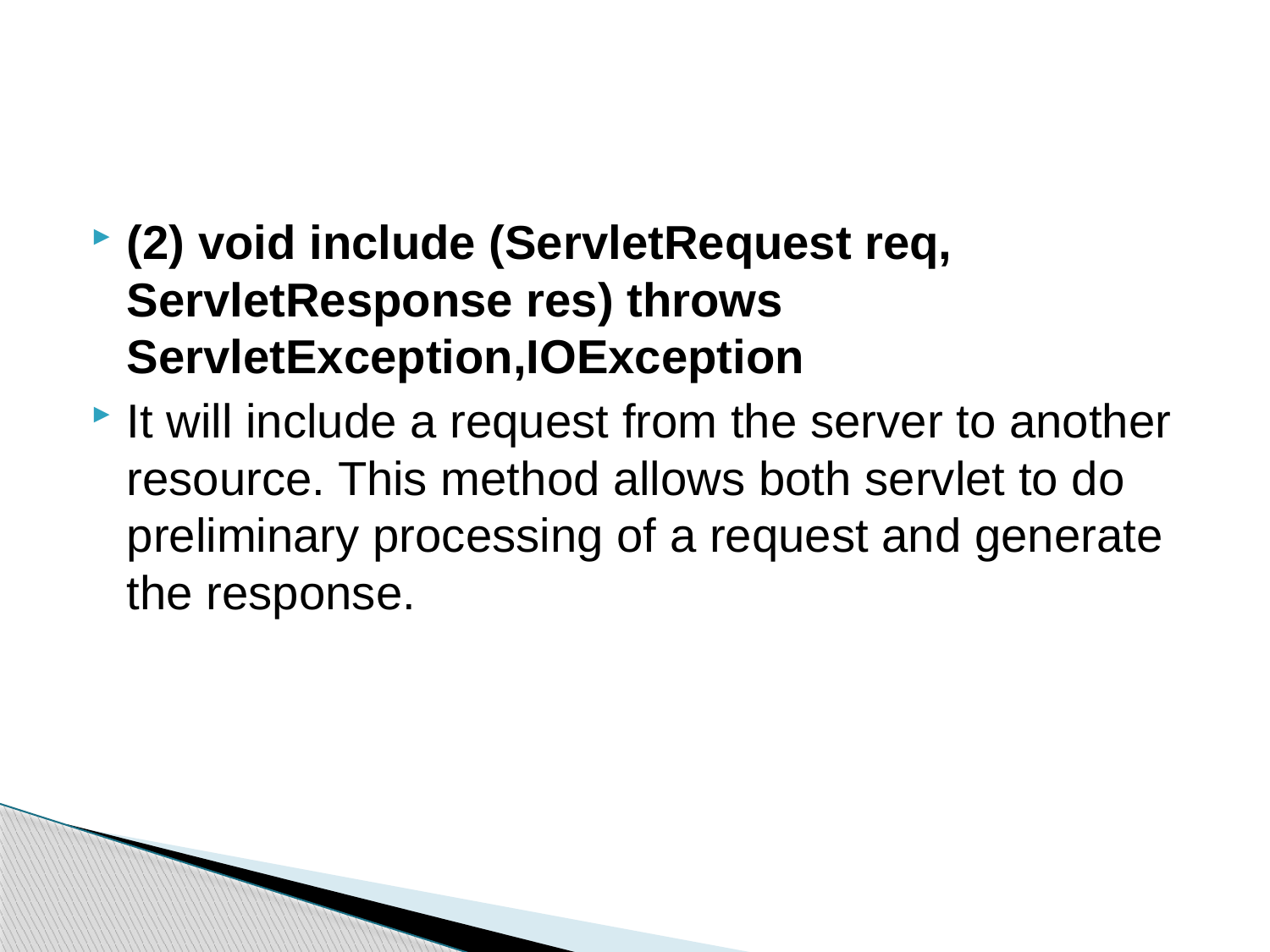

#
(2) void include (ServletRequest req, ServletResponse res) throws ServletException,IOException
It will include a request from the server to another resource. This method allows both servlet to do preliminary processing of a request and generate the response.